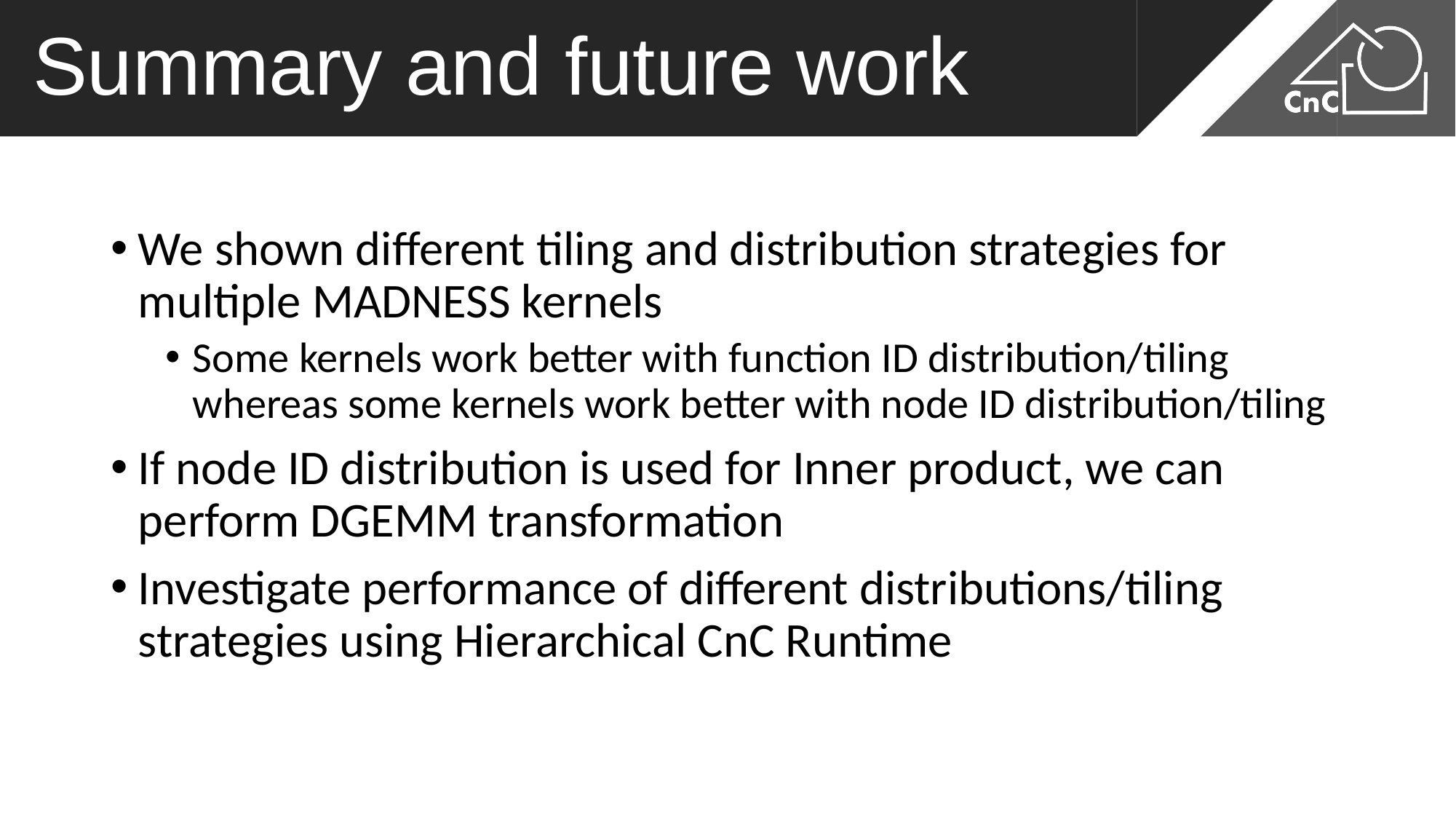

# Summary and future work
We shown different tiling and distribution strategies for multiple MADNESS kernels
Some kernels work better with function ID distribution/tiling whereas some kernels work better with node ID distribution/tiling
If node ID distribution is used for Inner product, we can perform DGEMM transformation
Investigate performance of different distributions/tiling strategies using Hierarchical CnC Runtime